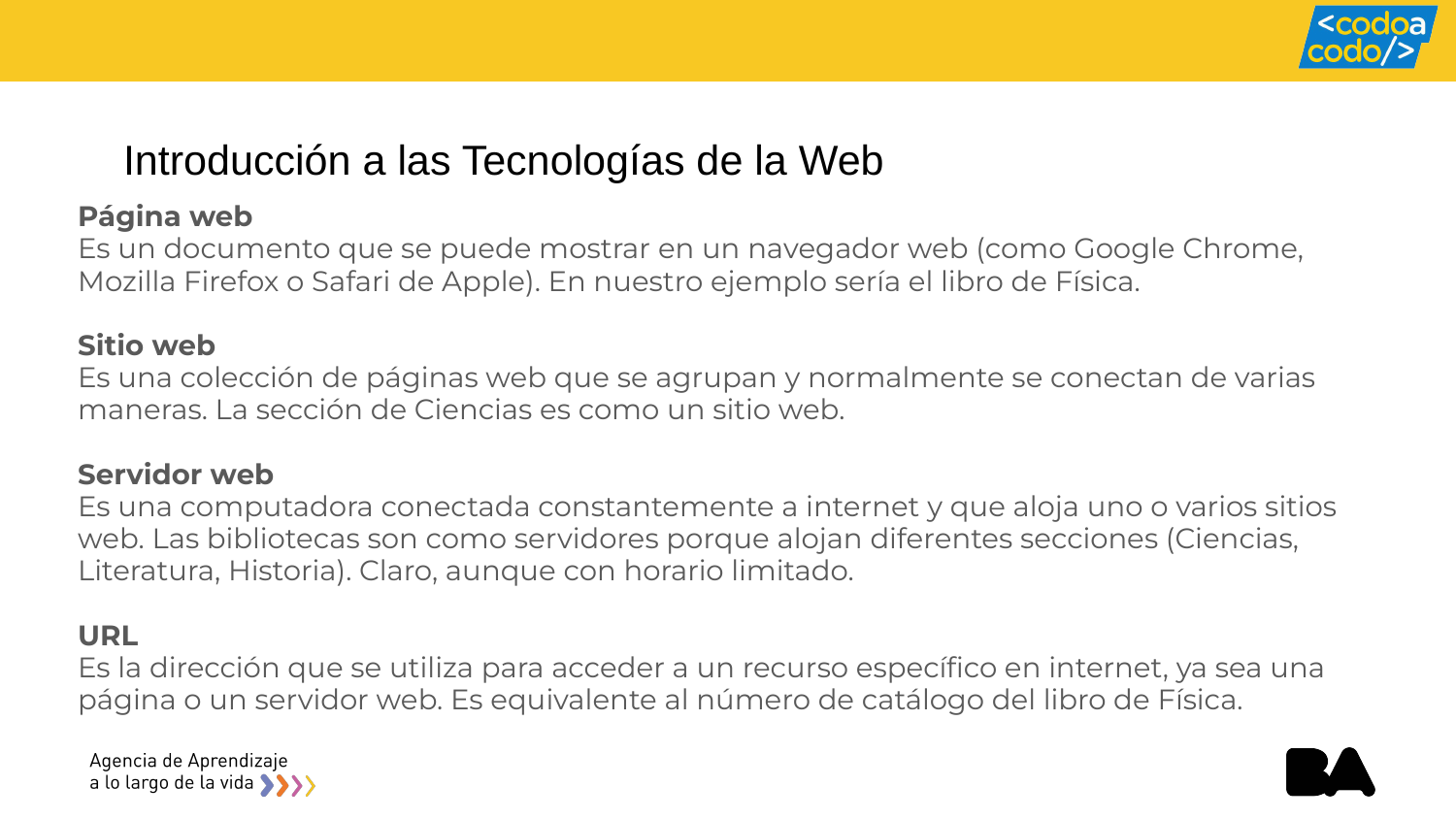

# Introducción a las Tecnologías de la Web

Página web
Es un documento que se puede mostrar en un navegador web (como Google Chrome, Mozilla Firefox o Safari de Apple). En nuestro ejemplo sería el libro de Física.

Sitio web
Es una colección de páginas web que se agrupan y normalmente se conectan de varias maneras. La sección de Ciencias es como un sitio web.

Servidor web
Es una computadora conectada constantemente a internet y que aloja uno o varios sitios web. Las bibliotecas son como servidores porque alojan diferentes secciones (Ciencias, Literatura, Historia). Claro, aunque con horario limitado.

URL
Es la dirección que se utiliza para acceder a un recurso específico en internet, ya sea una página o un servidor web. Es equivalente al número de catálogo del libro de Física.